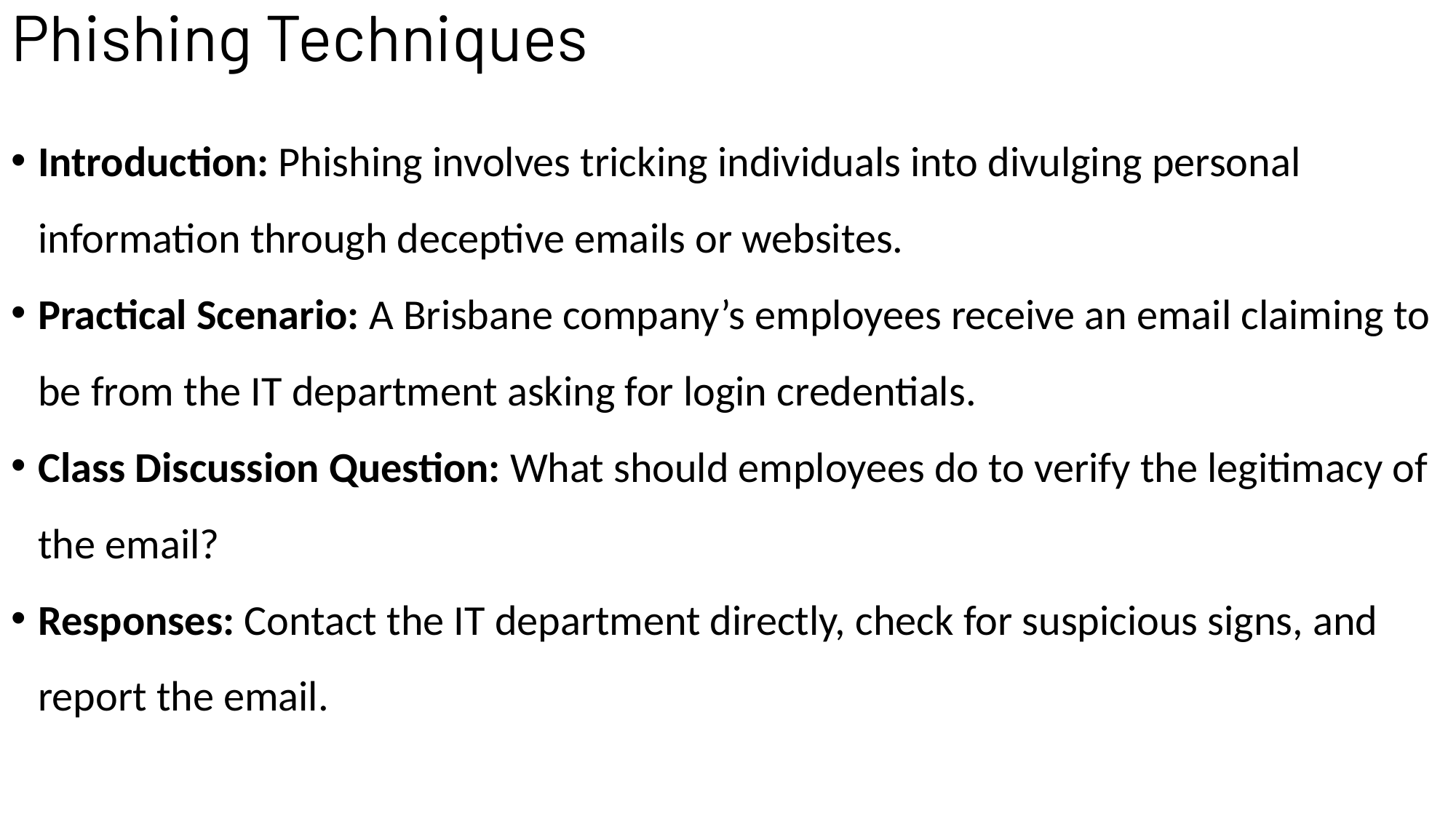

# Phishing Techniques
Introduction: Phishing involves tricking individuals into divulging personal information through deceptive emails or websites.
Practical Scenario: A Brisbane company’s employees receive an email claiming to be from the IT department asking for login credentials.
Class Discussion Question: What should employees do to verify the legitimacy of the email?
Responses: Contact the IT department directly, check for suspicious signs, and report the email.